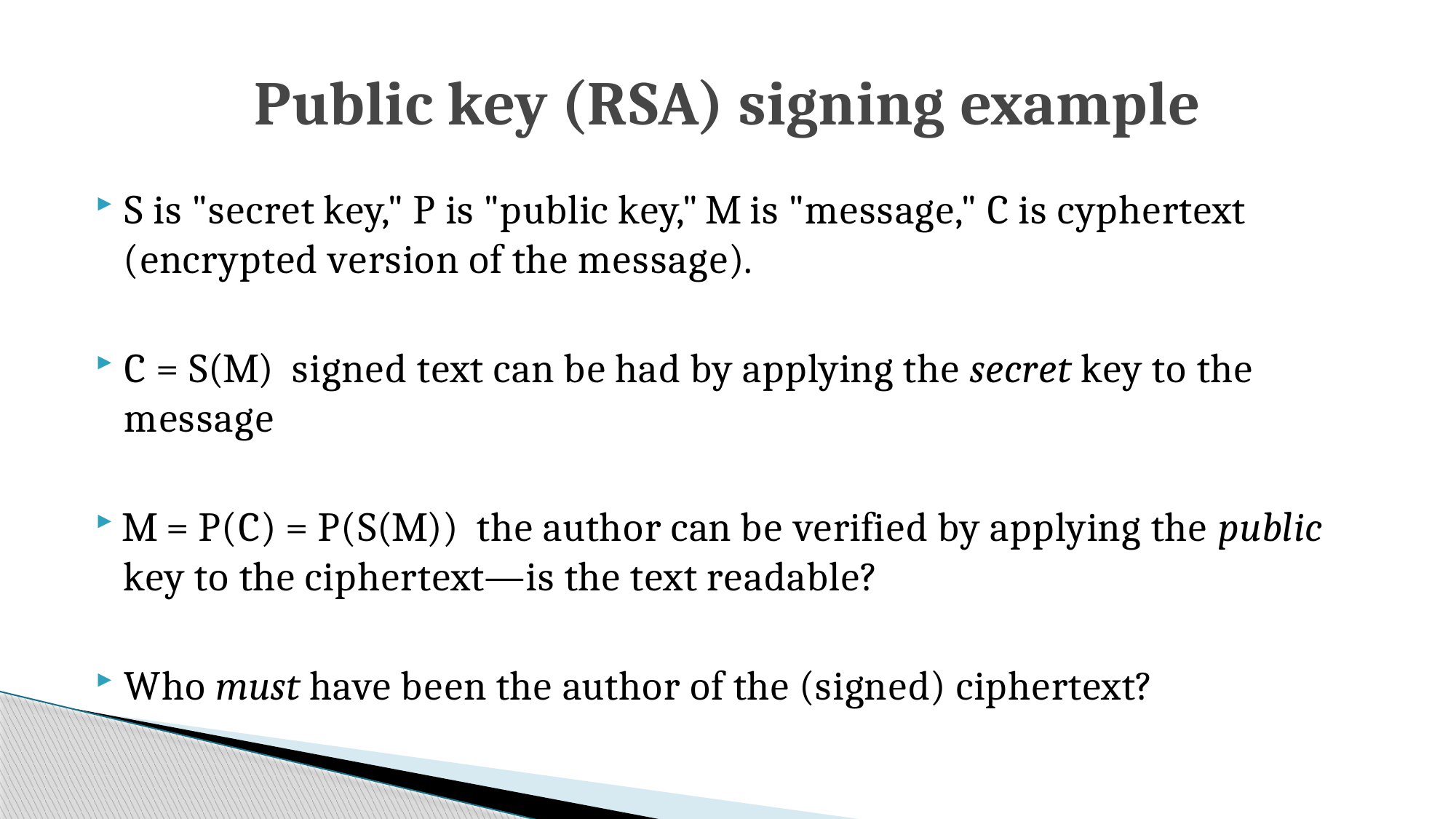

# Public key (RSA) signing example
S is "secret key," P is "public key," M is "message," C is cyphertext (encrypted version of the message).

C = S(M)  signed text can be had by applying the secret key to the message

M = P(C) = P(S(M))  the author can be verified by applying the public key to the ciphertext—is the text readable?

Who must have been the author of the (signed) ciphertext?